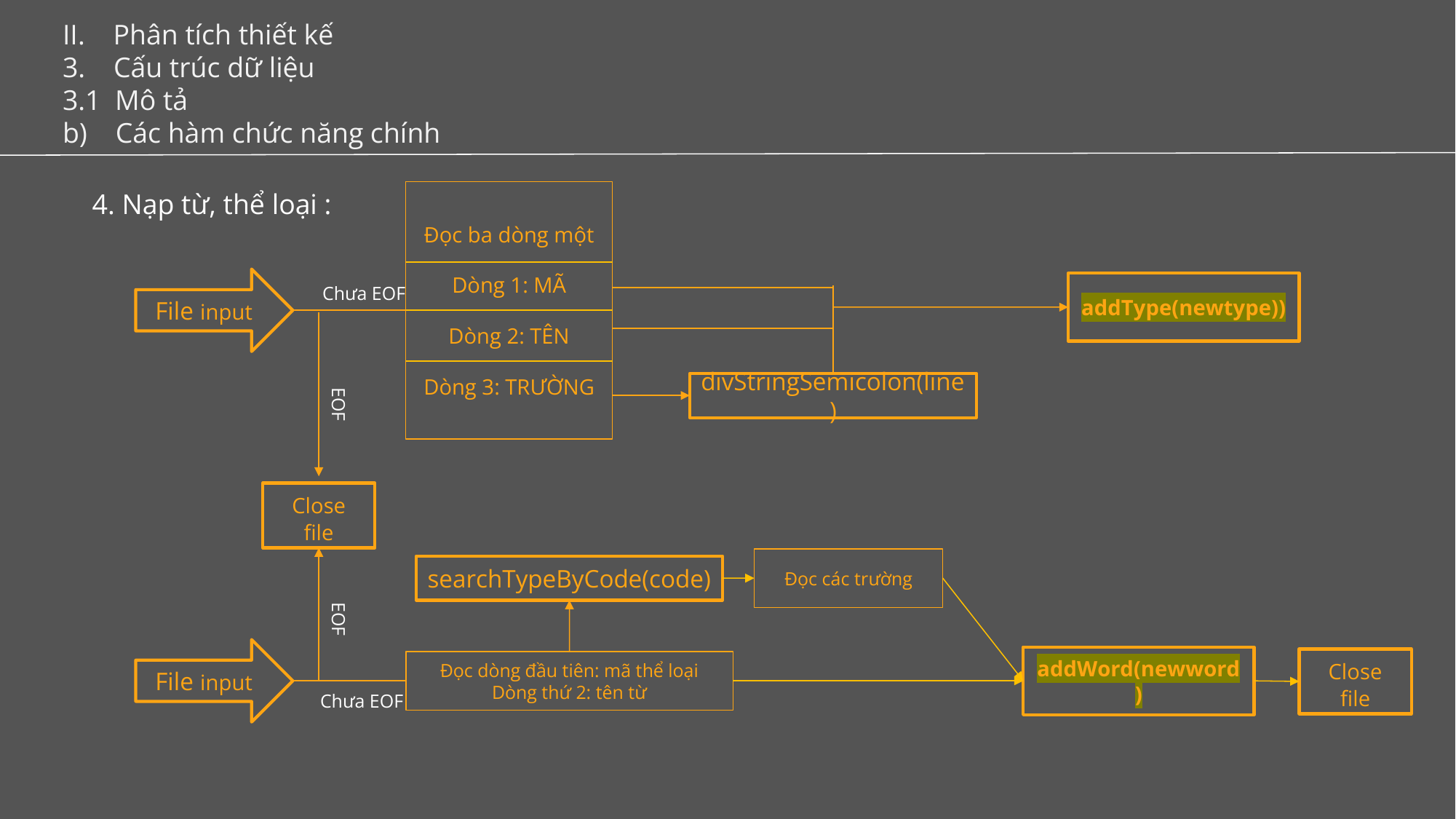

II.    Phân tích thiết kế
3.    Cấu trúc dữ liệu
3.1  Mô tả
b)    Các hàm chức năng chính
4. Nạp từ, thể loại :
Đọc ba dòng một

Dòng 1: MÃ

Dòng 2: TÊN

Dòng 3: TRƯỜNG
File input
addType(newtype))
Chưa EOF
divStringSemicolon(line)
 EOF
Close file
Đọc các trường
searchTypeByCode(code)
 EOF
File input
addWord(newword)
Close file
Đọc dòng đầu tiên: mã thể loại
Dòng thứ 2: tên từ
Chưa EOF